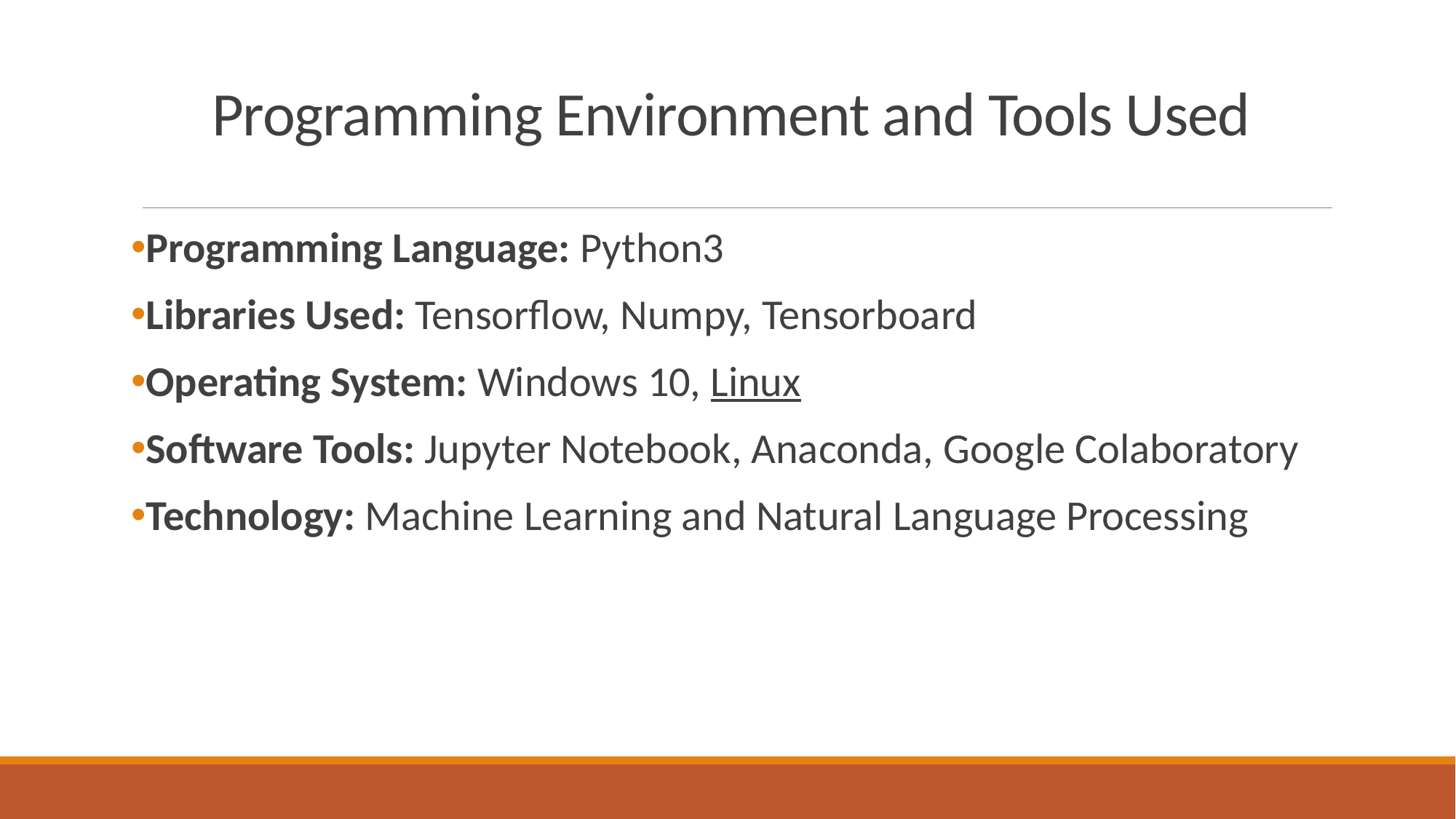

# Programming Environment and Tools Used
Programming Language: Python3
Libraries Used: Tensorflow, Numpy, Tensorboard
Operating System: Windows 10, Linux
Software Tools: Jupyter Notebook, Anaconda, Google Colaboratory
Technology: Machine Learning and Natural Language Processing